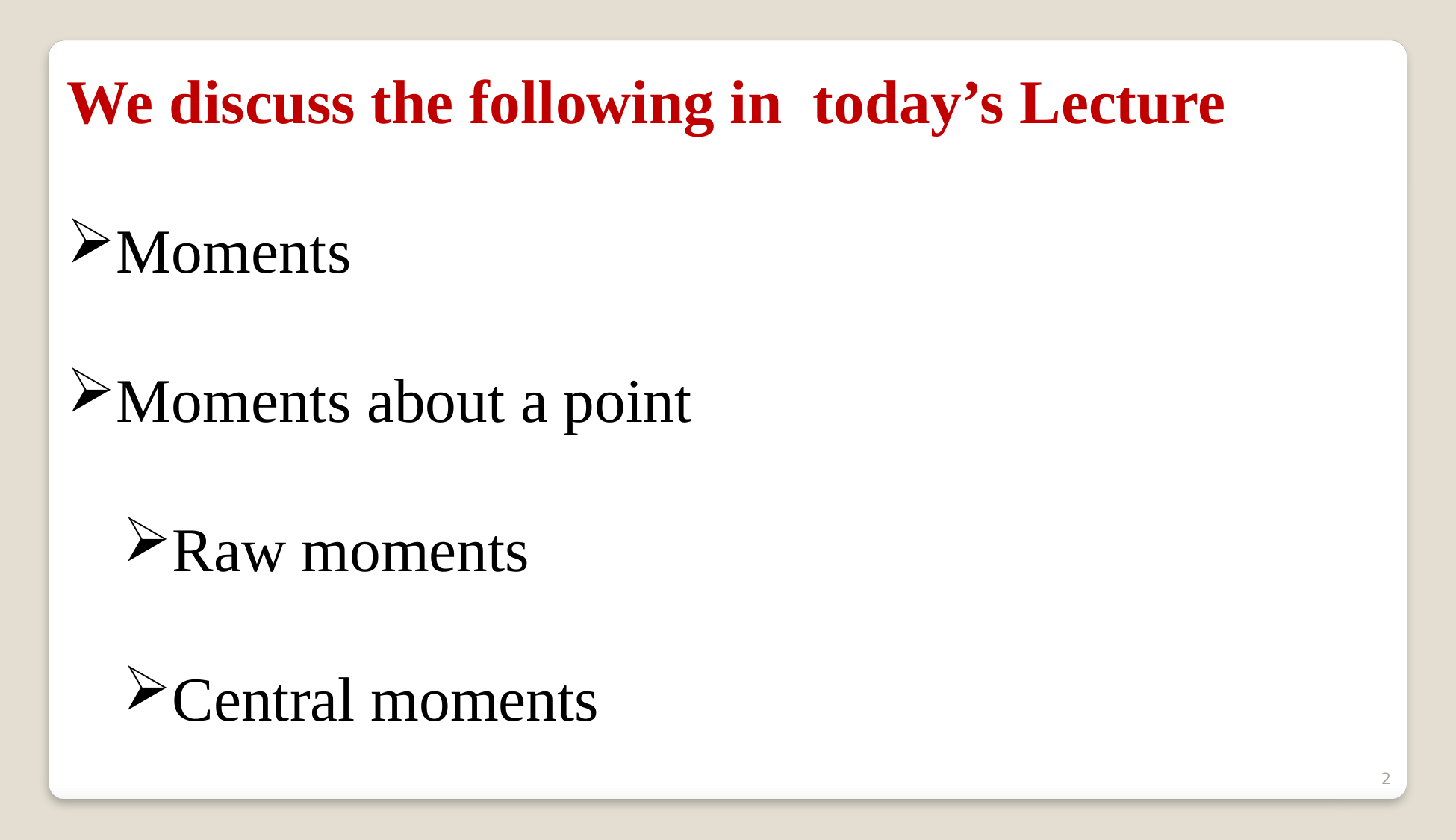

We discuss the following in  today’s Lecture

Moments

Moments about a point

Raw moments

Central moments

2